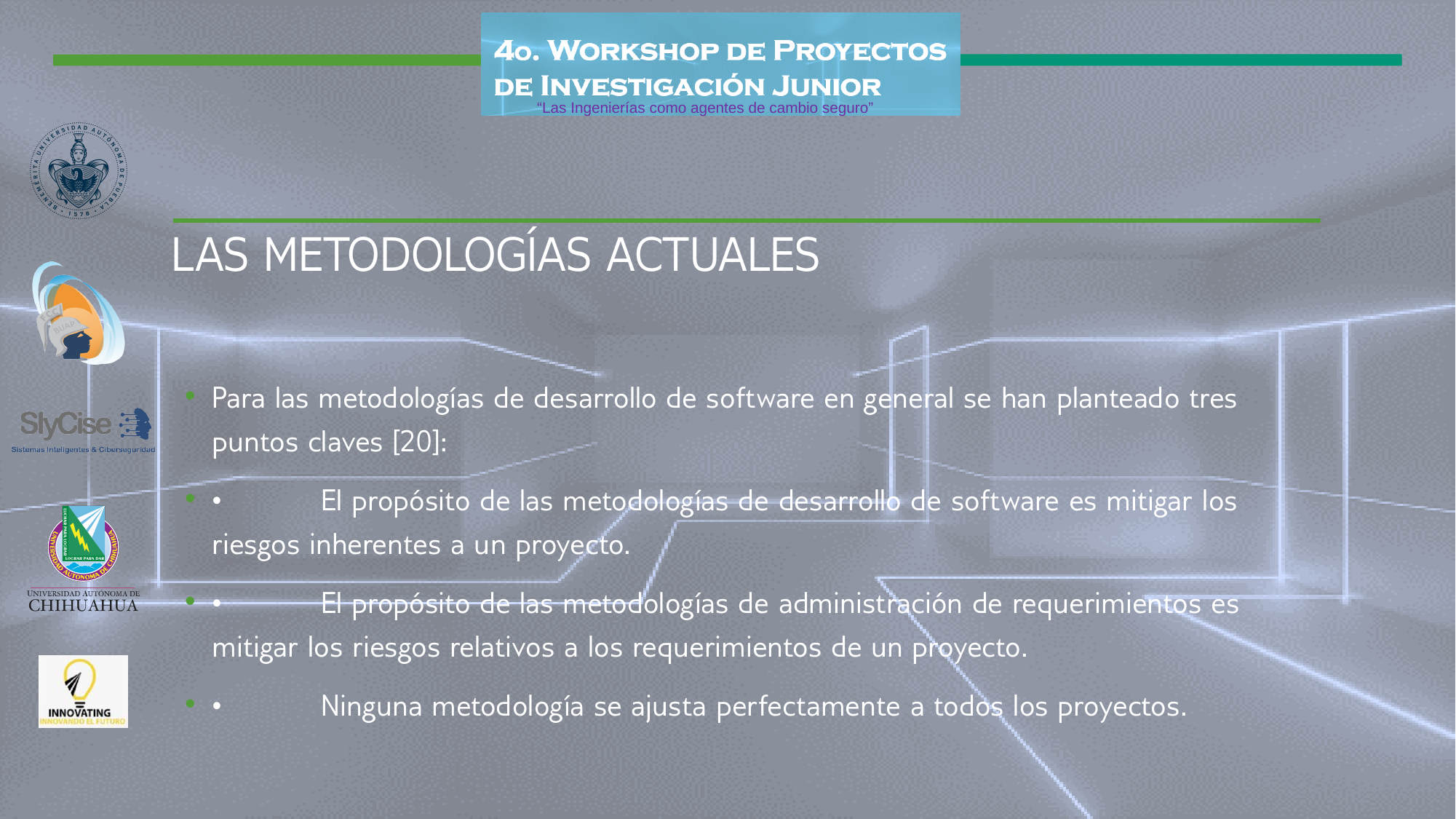

# Las metodologías actuales
Para las metodologías de desarrollo de software en general se han planteado tres puntos claves [20]:
•	El propósito de las metodologías de desarrollo de software es mitigar los riesgos inherentes a un proyecto.
•	El propósito de las metodologías de administración de requerimientos es mitigar los riesgos relativos a los requerimientos de un proyecto.
•	Ninguna metodología se ajusta perfectamente a todos los proyectos.